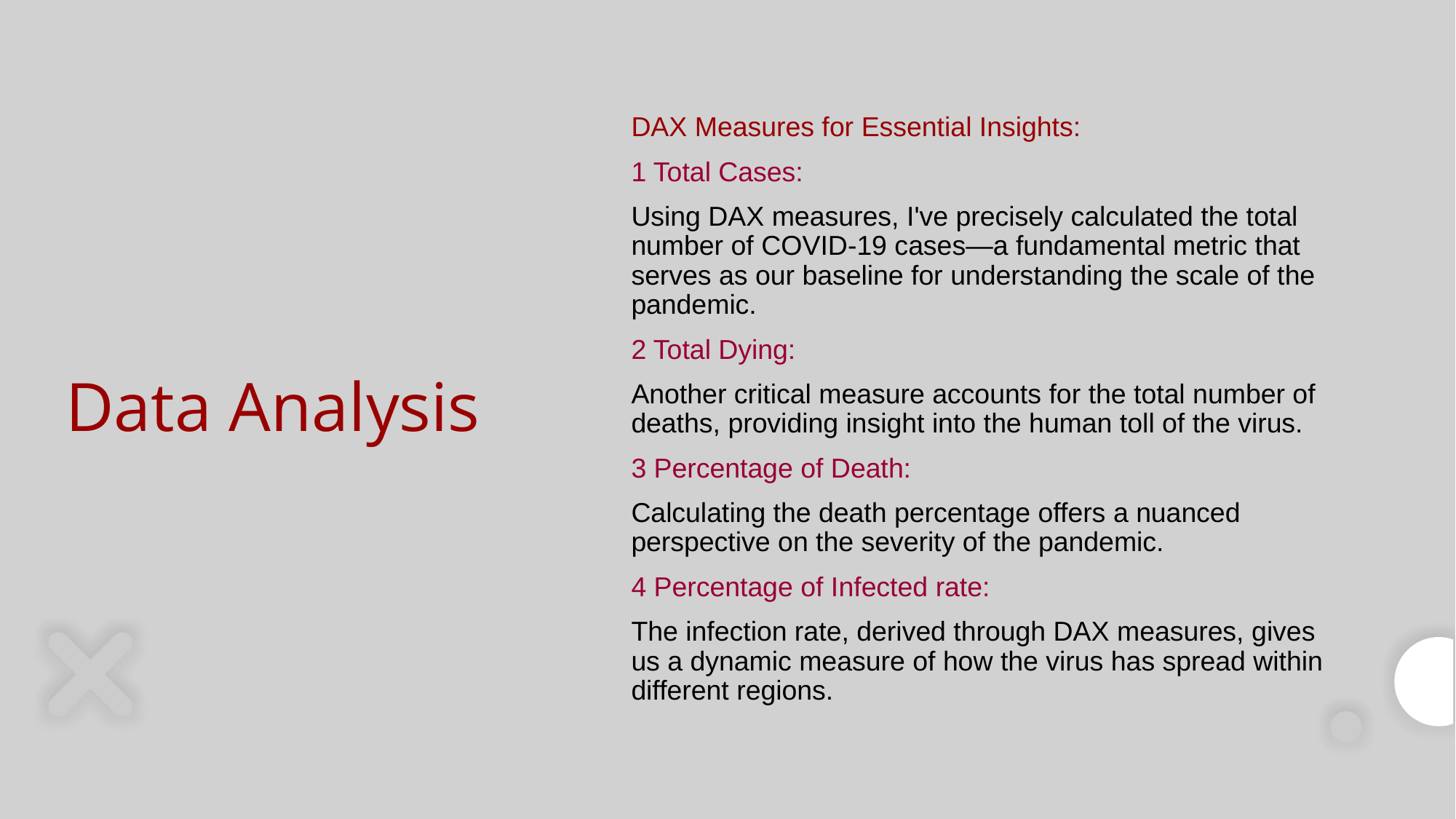

DAX Measures for Essential Insights:
1 Total Cases:
Using DAX measures, I've precisely calculated the total number of COVID-19 cases—a fundamental metric that serves as our baseline for understanding the scale of the pandemic.
2 Total Dying:
Another critical measure accounts for the total number of deaths, providing insight into the human toll of the virus.
3 Percentage of Death:
Calculating the death percentage offers a nuanced perspective on the severity of the pandemic.
4 Percentage of Infected rate:
The infection rate, derived through DAX measures, gives us a dynamic measure of how the virus has spread within different regions.
# Data Analysis